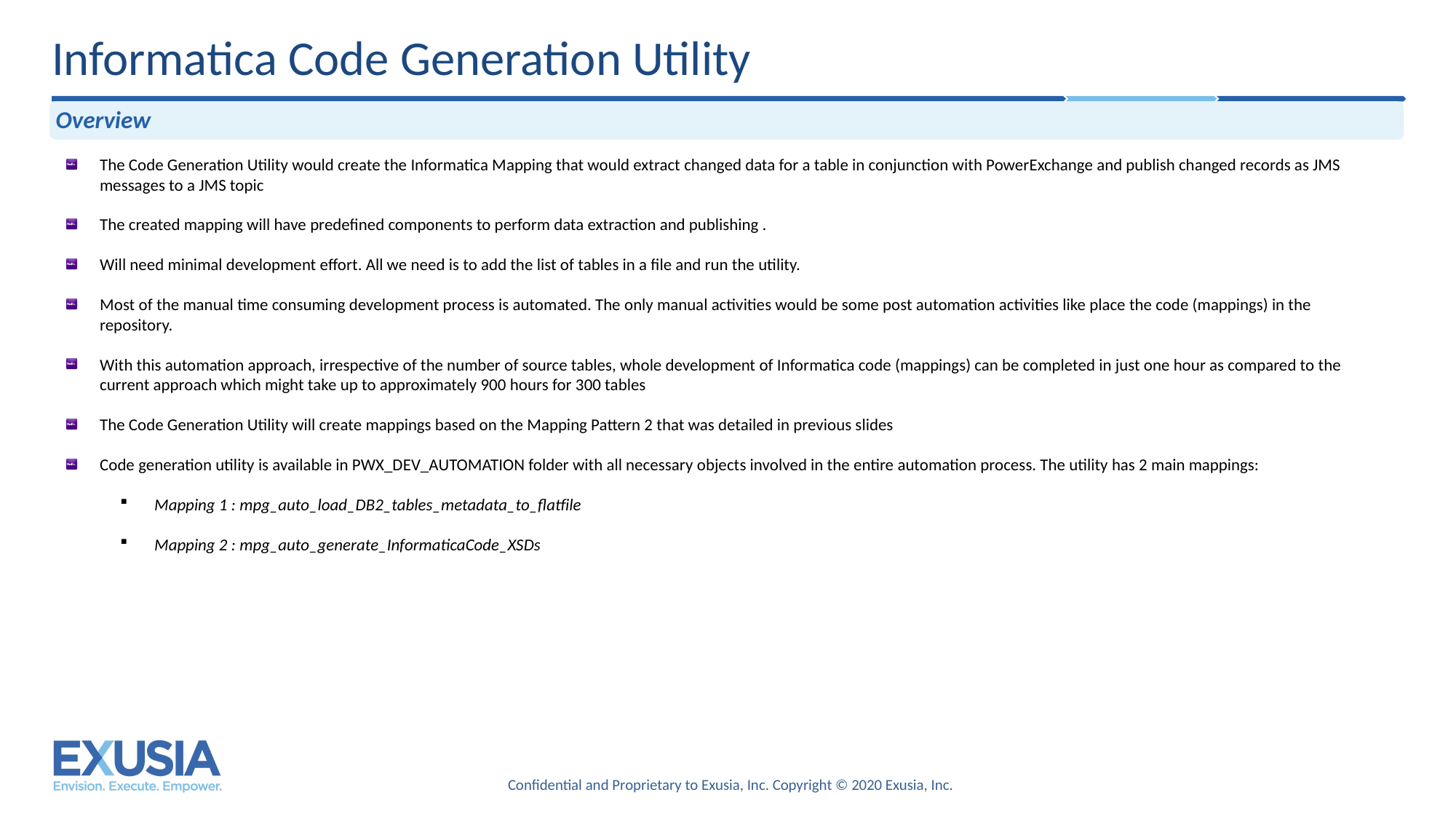

# Informatica Code Generation Utility
Overview
The Code Generation Utility would create the Informatica Mapping that would extract changed data for a table in conjunction with PowerExchange and publish changed records as JMS messages to a JMS topic

The created mapping will have predefined components to perform data extraction and publishing .

Will need minimal development effort. All we need is to add the list of tables in a file and run the utility.

Most of the manual time consuming development process is automated. The only manual activities would be some post automation activities like place the code (mappings) in the repository.

With this automation approach, irrespective of the number of source tables, whole development of Informatica code (mappings) can be completed in just one hour as compared to the current approach which might take up to approximately 900 hours for 300 tables

The Code Generation Utility will create mappings based on the Mapping Pattern 2 that was detailed in previous slides

Code generation utility is available in PWX_DEV_AUTOMATION folder with all necessary objects involved in the entire automation process. The utility has 2 main mappings:

Mapping 1 : mpg_auto_load_DB2_tables_metadata_to_flatfile

Mapping 2 : mpg_auto_generate_InformaticaCode_XSDs